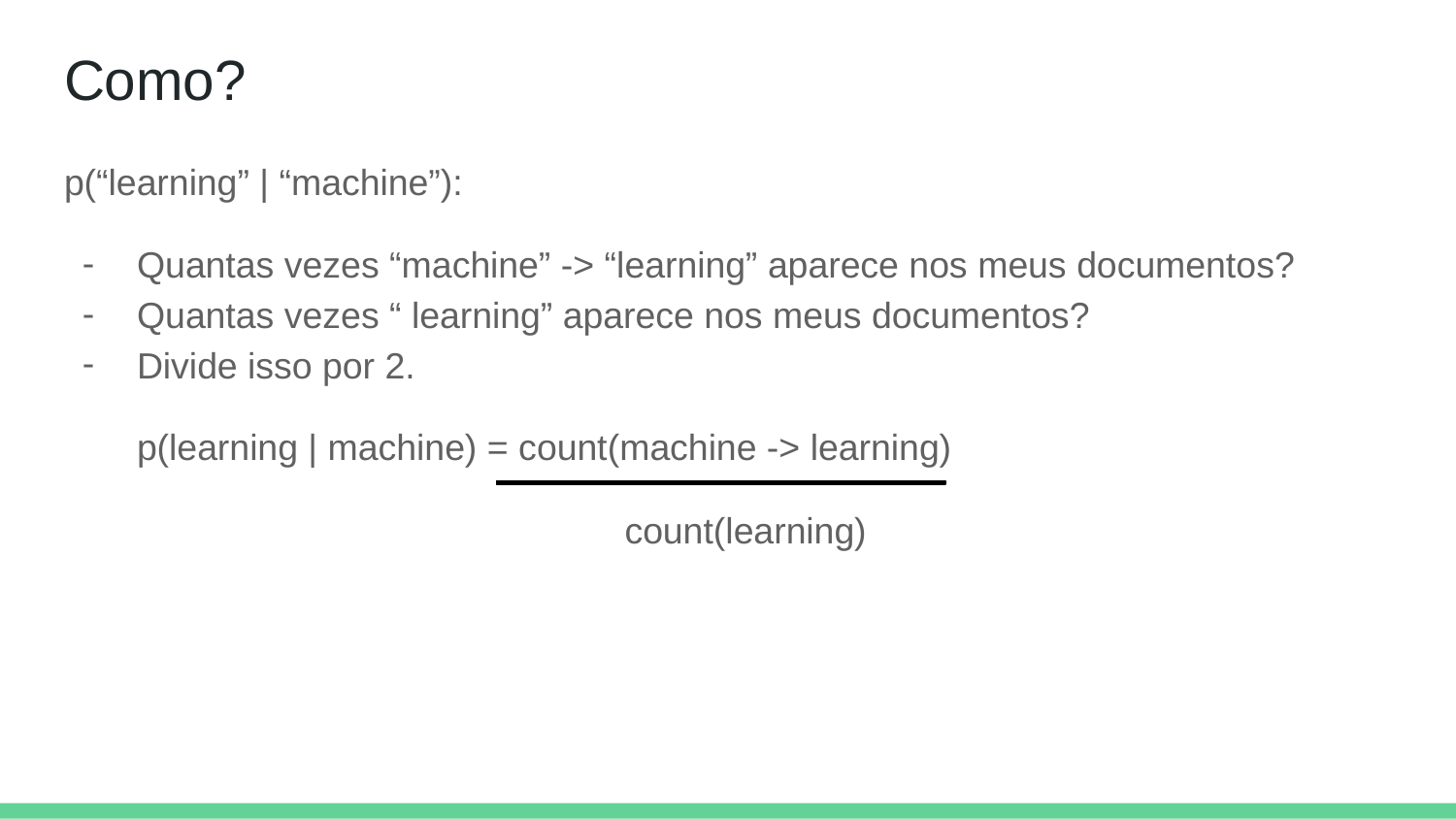

# Como?
p(“learning” | “machine”):
Quantas vezes “machine” -> “learning” aparece nos meus documentos?
Quantas vezes “ learning” aparece nos meus documentos?
Divide isso por 2.
p(learning | machine) = count(machine -> learning)
                                                       count(learning)